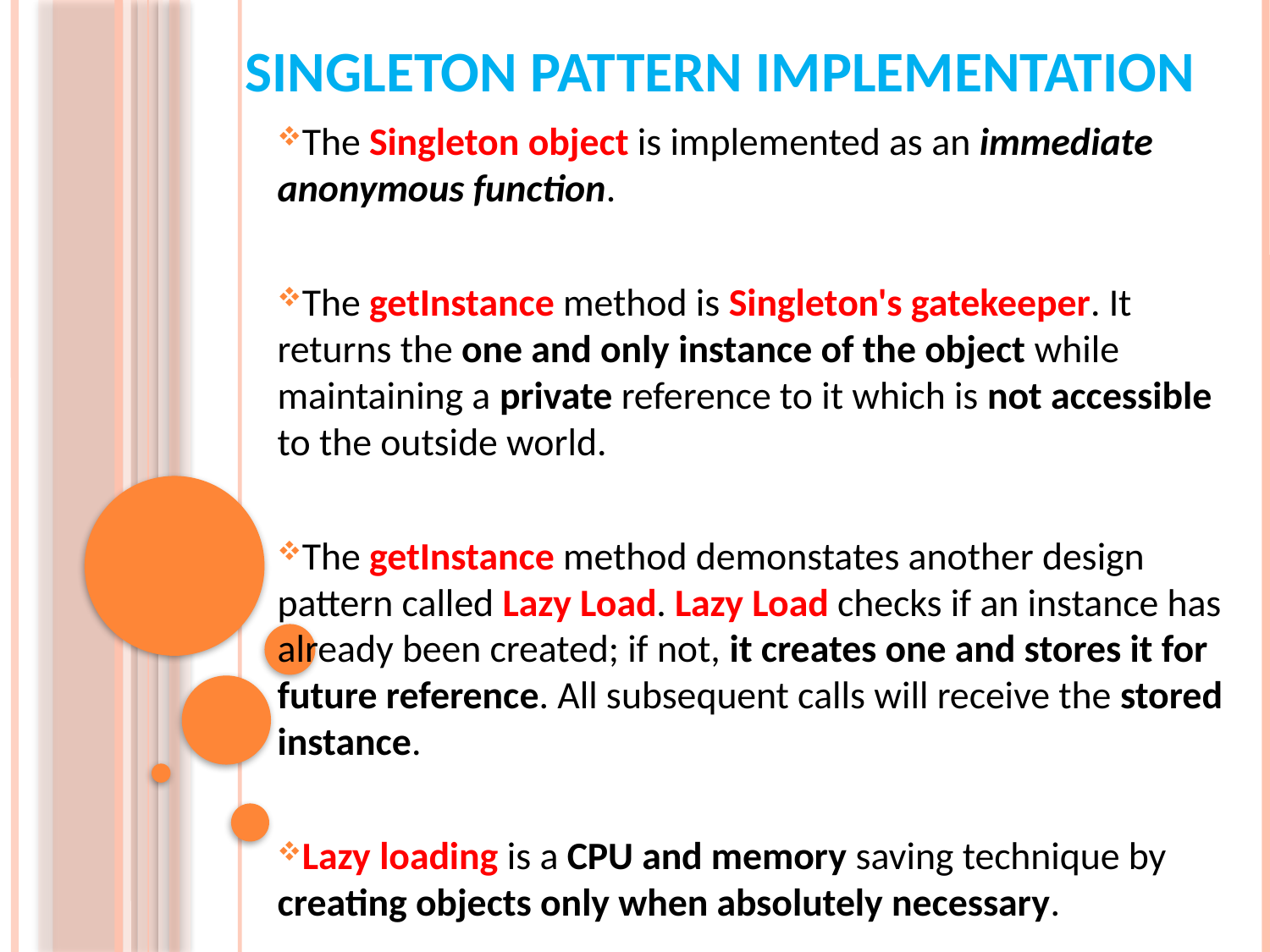

# Singleton Pattern Implementation
The Singleton object is implemented as an immediate anonymous function.

The getInstance method is Singleton's gatekeeper. It returns the one and only instance of the object while maintaining a private reference to it which is not accessible to the outside world.

The getInstance method demonstates another design pattern called Lazy Load. Lazy Load checks if an instance has already been created; if not, it creates one and stores it for future reference. All subsequent calls will receive the stored instance.

Lazy loading is a CPU and memory saving technique by creating objects only when absolutely necessary.